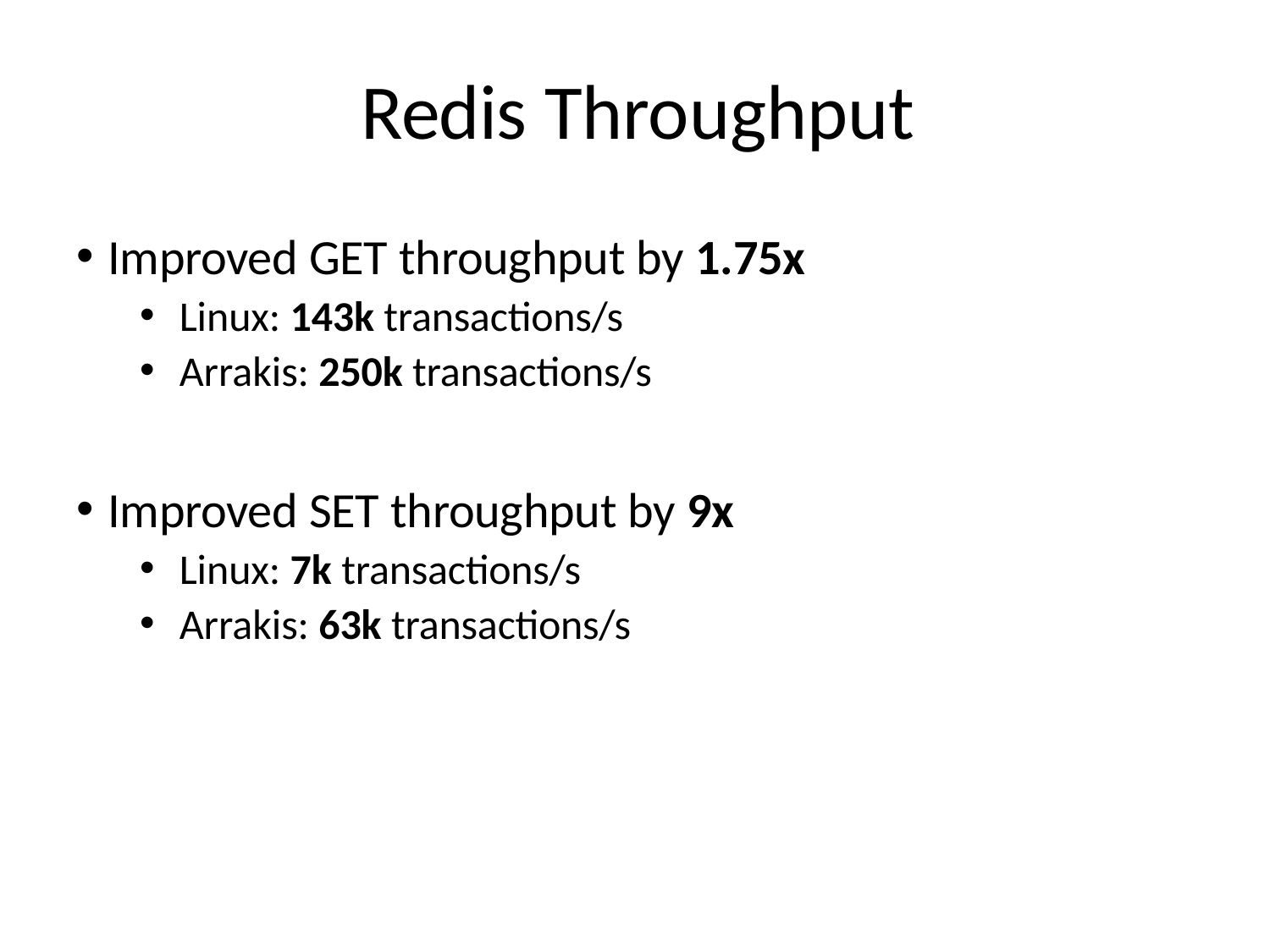

# Redis Throughput
Improved GET throughput by 1.75x
Linux: 143k transactions/s
Arrakis: 250k transactions/s

Improved SET throughput by 9x
Linux: 7k transactions/s
Arrakis: 63k transactions/s